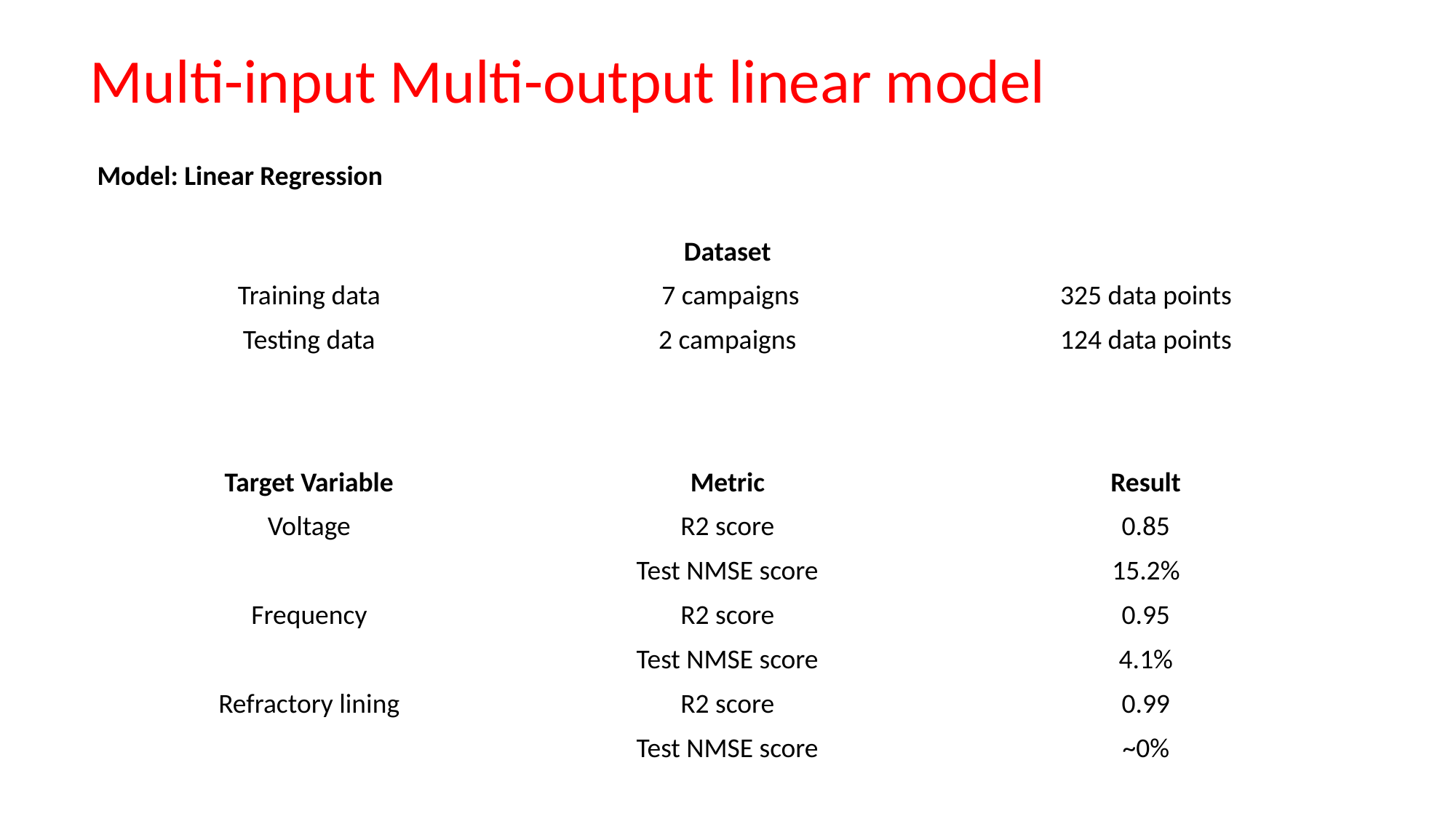

# Multi-input Multi-output linear model
Model: Linear Regression
| Dataset |  |  |
| --- | --- | --- |
| Training data | 7 campaigns | 325 data points |
| Testing data | 2 campaigns | 124 data points |
| Target Variable | Metric | Result |
| --- | --- | --- |
| Voltage | R2 score | 0.85 |
|  | Test NMSE score | 15.2% |
| Frequency | R2 score | 0.95 |
|  | Test NMSE score | 4.1% |
| Refractory lining | R2 score | 0.99 |
|  | Test NMSE score | ~0% |